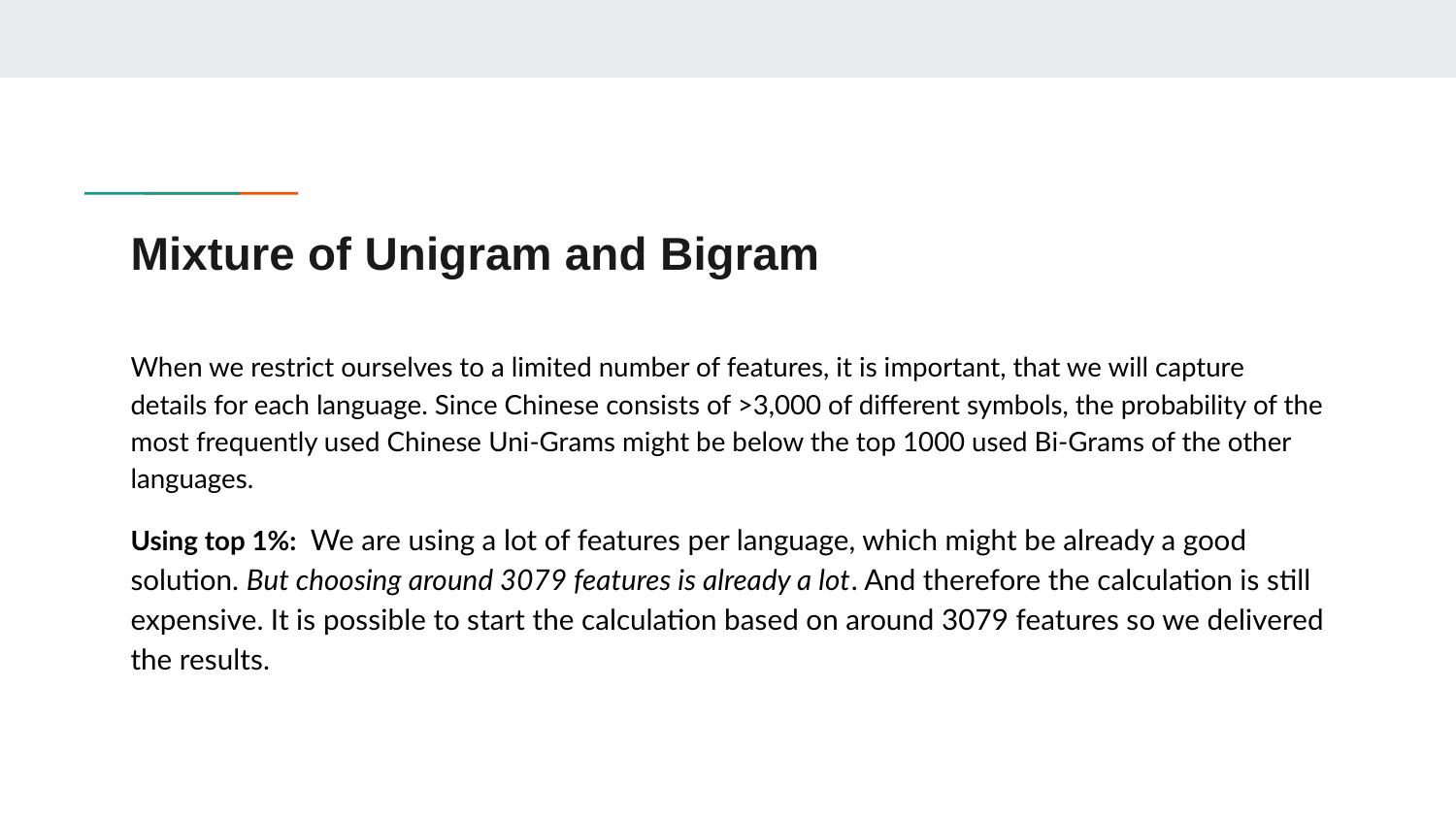

# Mixture of Unigram and Bigram
When we restrict ourselves to a limited number of features, it is important, that we will capture details for each language. Since Chinese consists of >3,000 of different symbols, the probability of the most frequently used Chinese Uni-Grams might be below the top 1000 used Bi-Grams of the other languages.
Using top 1%:  We are using a lot of features per language, which might be already a good solution. But choosing around 3079 features is already a lot. And therefore the calculation is still expensive. It is possible to start the calculation based on around 3079 features so we delivered the results.